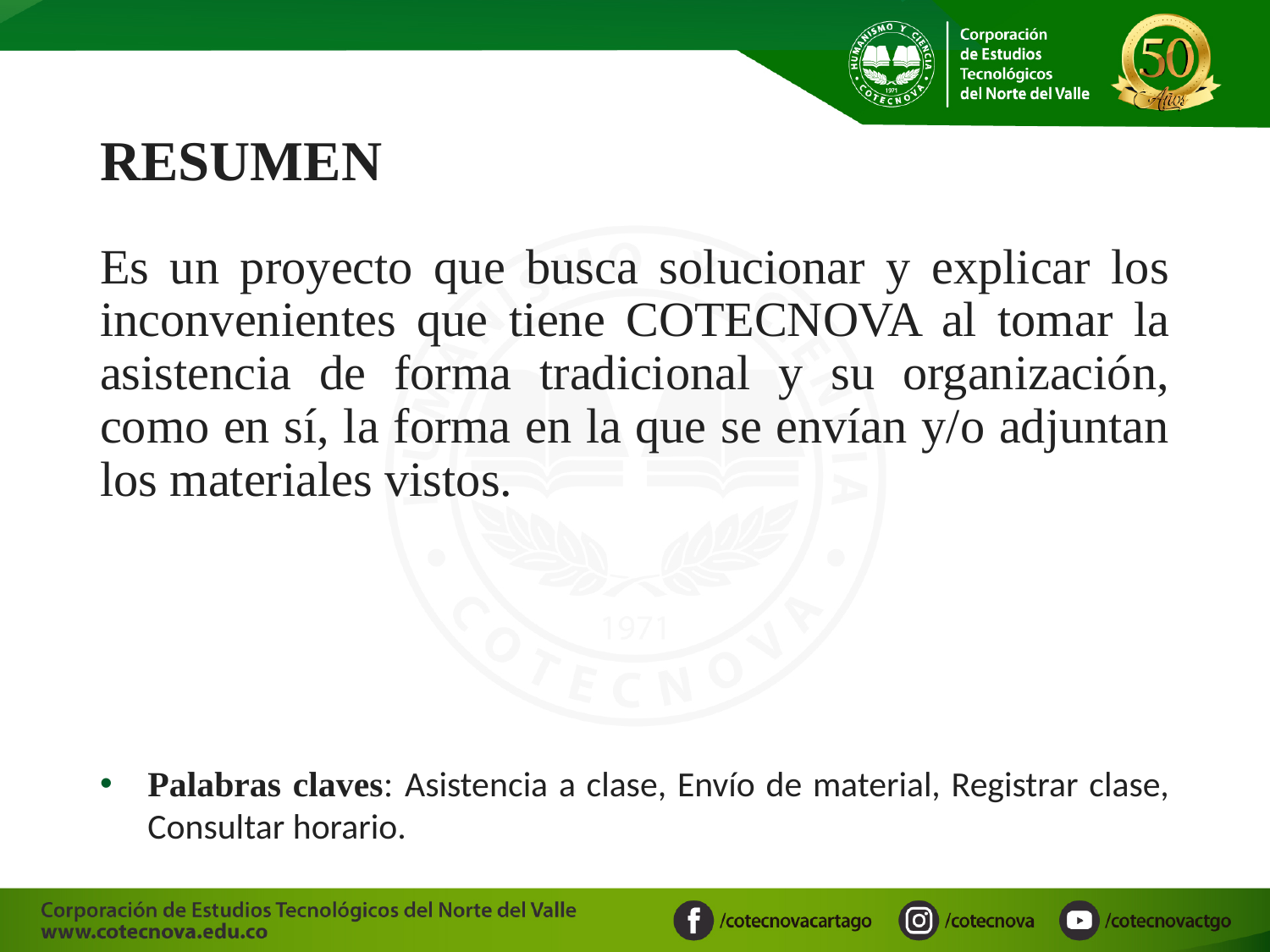

# RESUMEN
Es un proyecto que busca solucionar y explicar los inconvenientes que tiene COTECNOVA al tomar la asistencia de forma tradicional y su organización, como en sí, la forma en la que se envían y/o adjuntan los materiales vistos.
Palabras claves: Asistencia a clase, Envío de material, Registrar clase, Consultar horario.